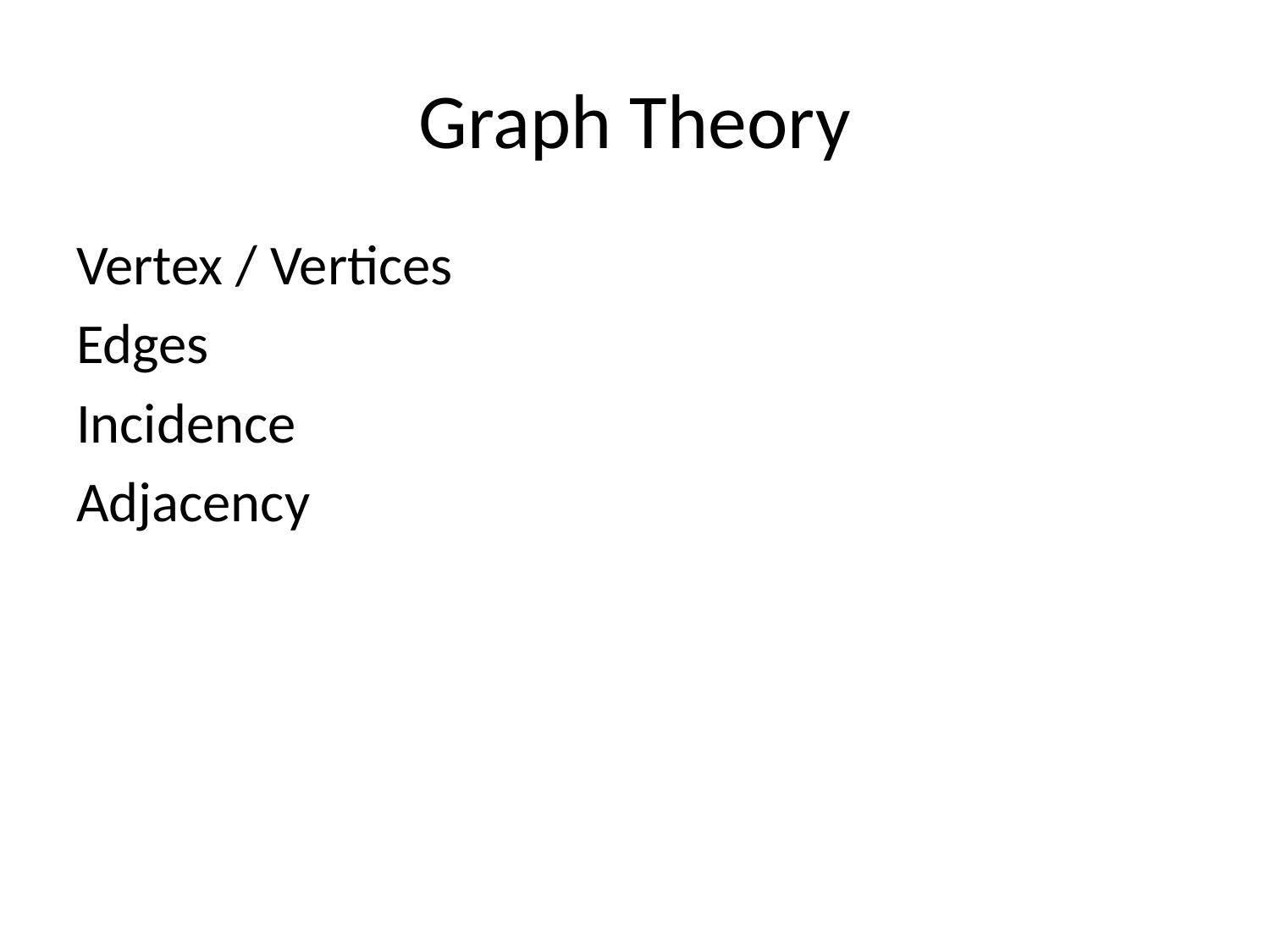

# Graph Theory
Vertex / Vertices
Edges
Incidence
Adjacency